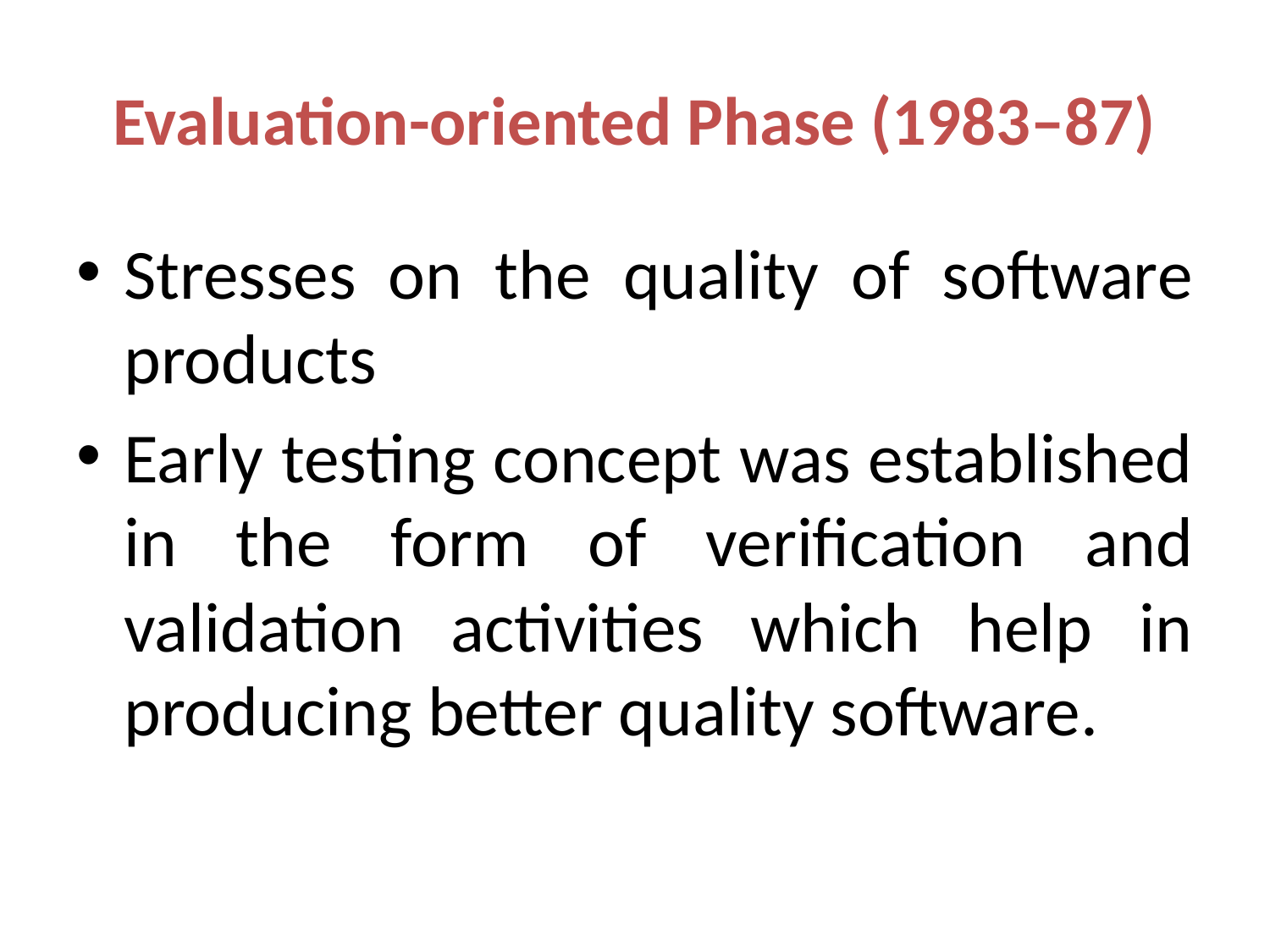

# Evaluation-oriented Phase (1983–87)
Stresses on the quality of software products
Early testing concept was established in the form of verification and validation activities which help in producing better quality software.